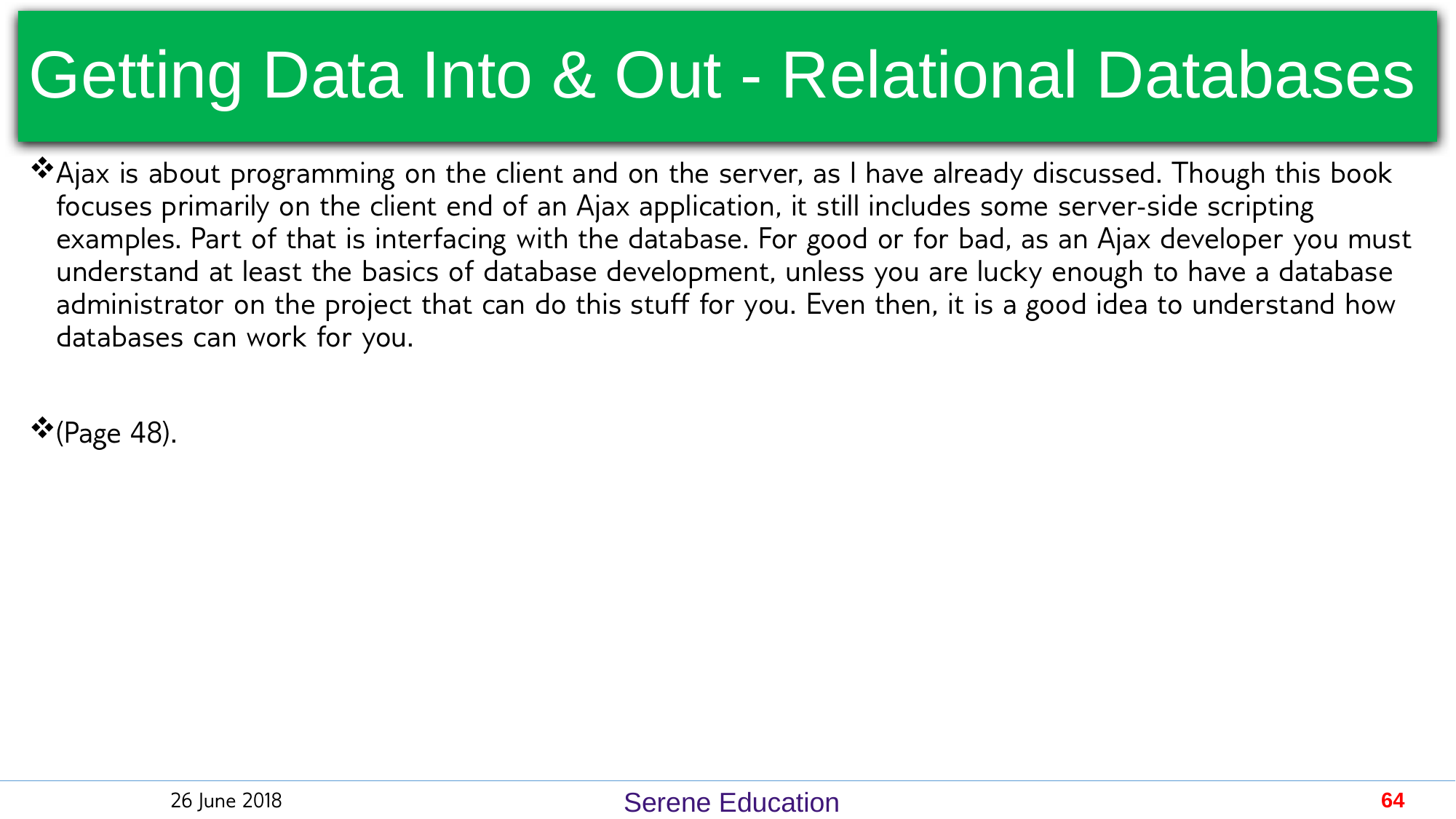

# Getting Data Into & Out - Relational Databases
Ajax is about programming on the client and on the server, as I have already discussed. Though this book focuses primarily on the client end of an Ajax application, it still includes some server-side scripting examples. Part of that is interfacing with the database. For good or for bad, as an Ajax developer you must understand at least the basics of database development, unless you are lucky enough to have a database administrator on the project that can do this stuff for you. Even then, it is a good idea to understand how databases can work for you.

(Page 48).
26 June 2018
64